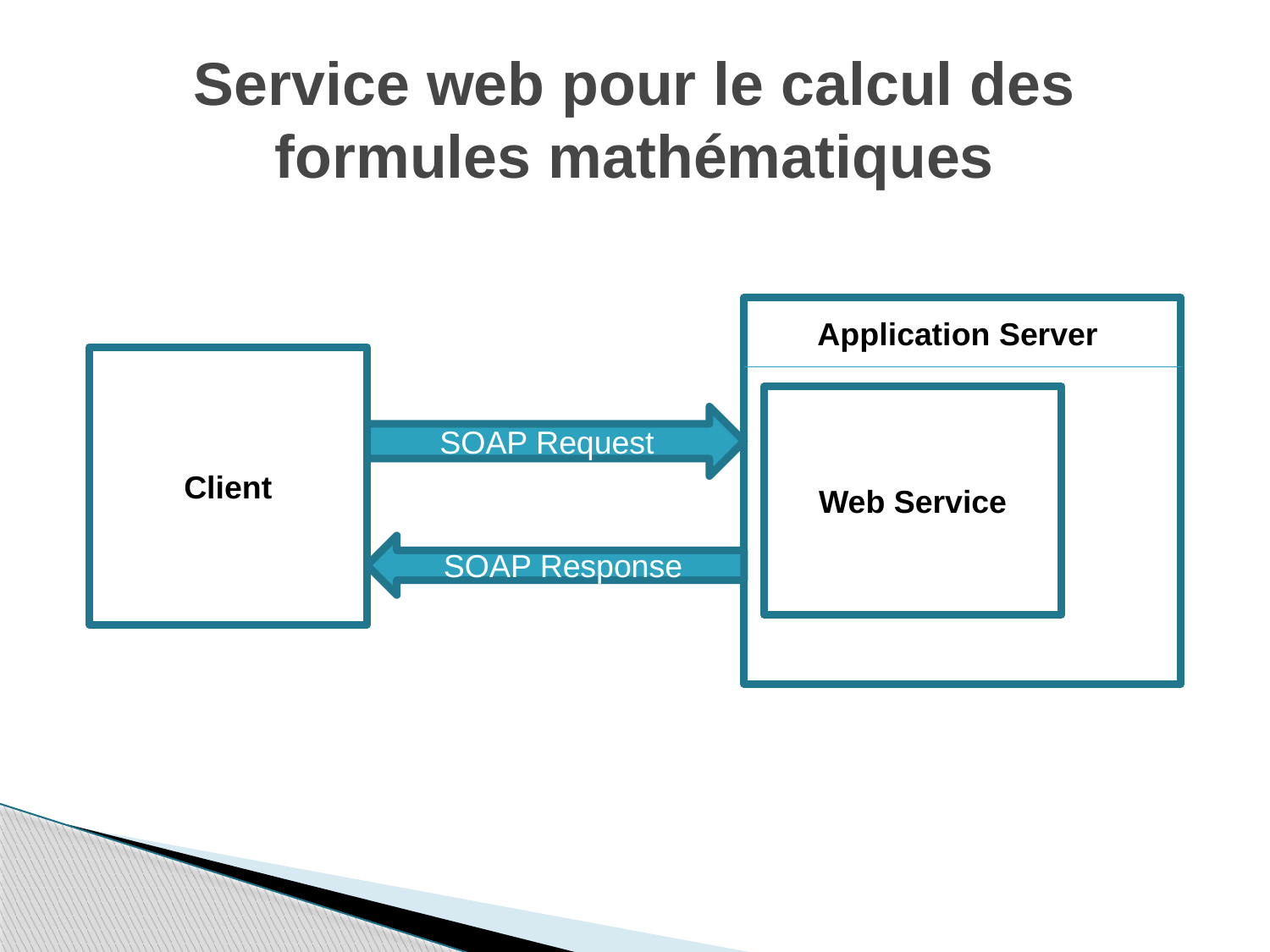

# Service web pour le calcul des formules mathématiques

Application Server
Client

Web Service
SOAP Request
SOAP Response